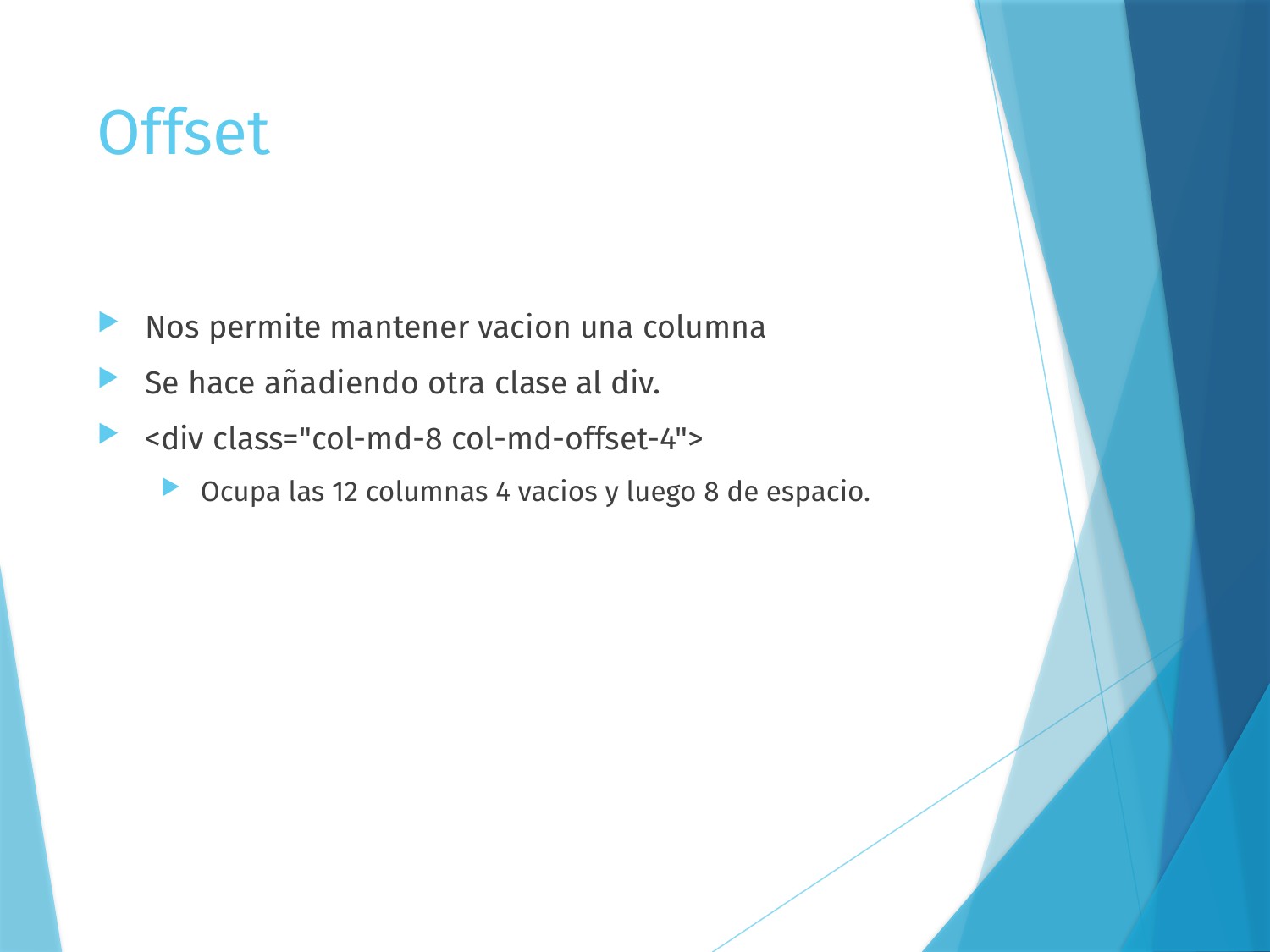

# Offset
Nos permite mantener vacion una columna
Se hace añadiendo otra clase al div.
<div class="col-md-8 col-md-offset-4">
Ocupa las 12 columnas 4 vacios y luego 8 de espacio.